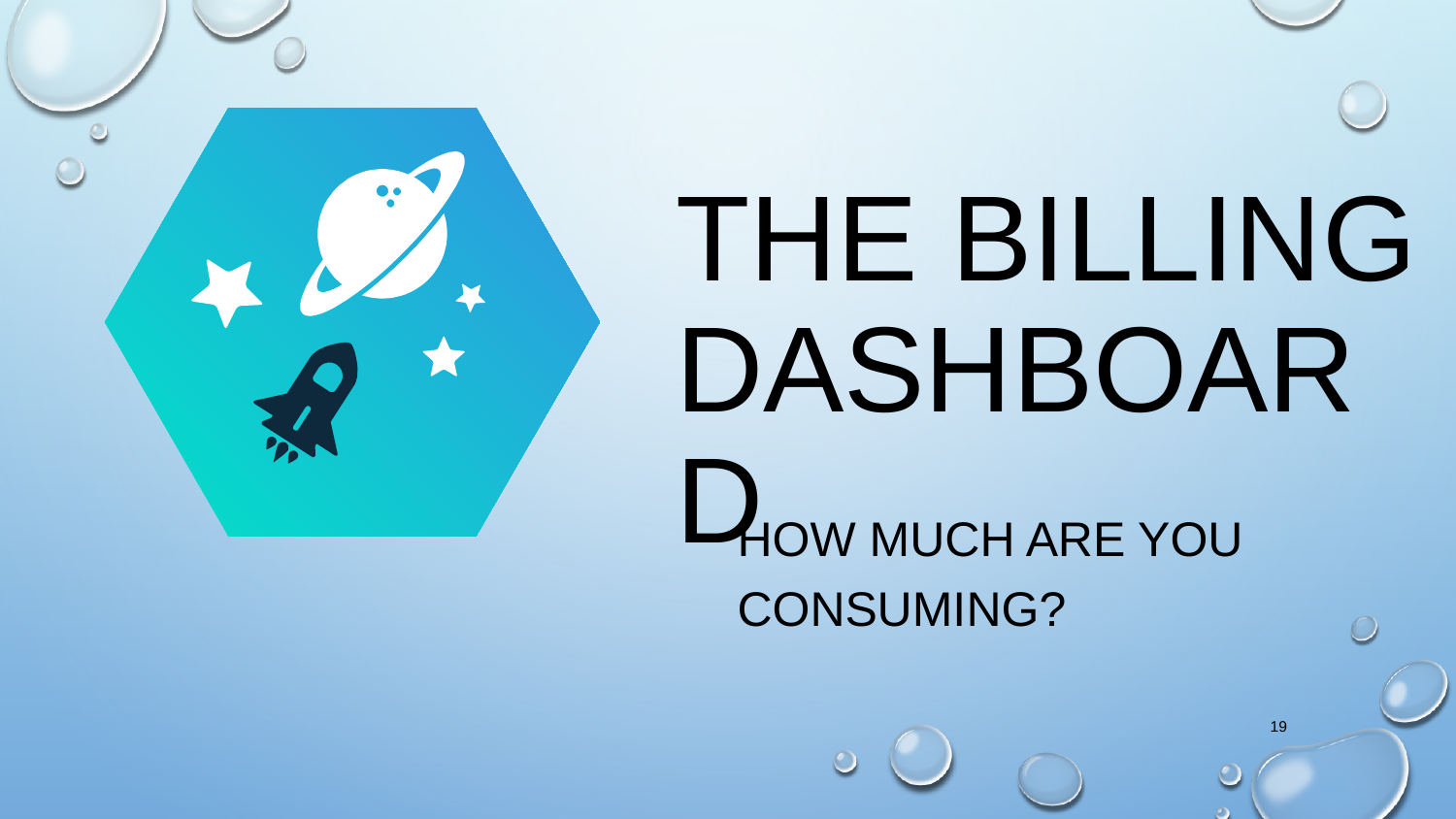

The Billing Dashboard

How much are you consuming?
19